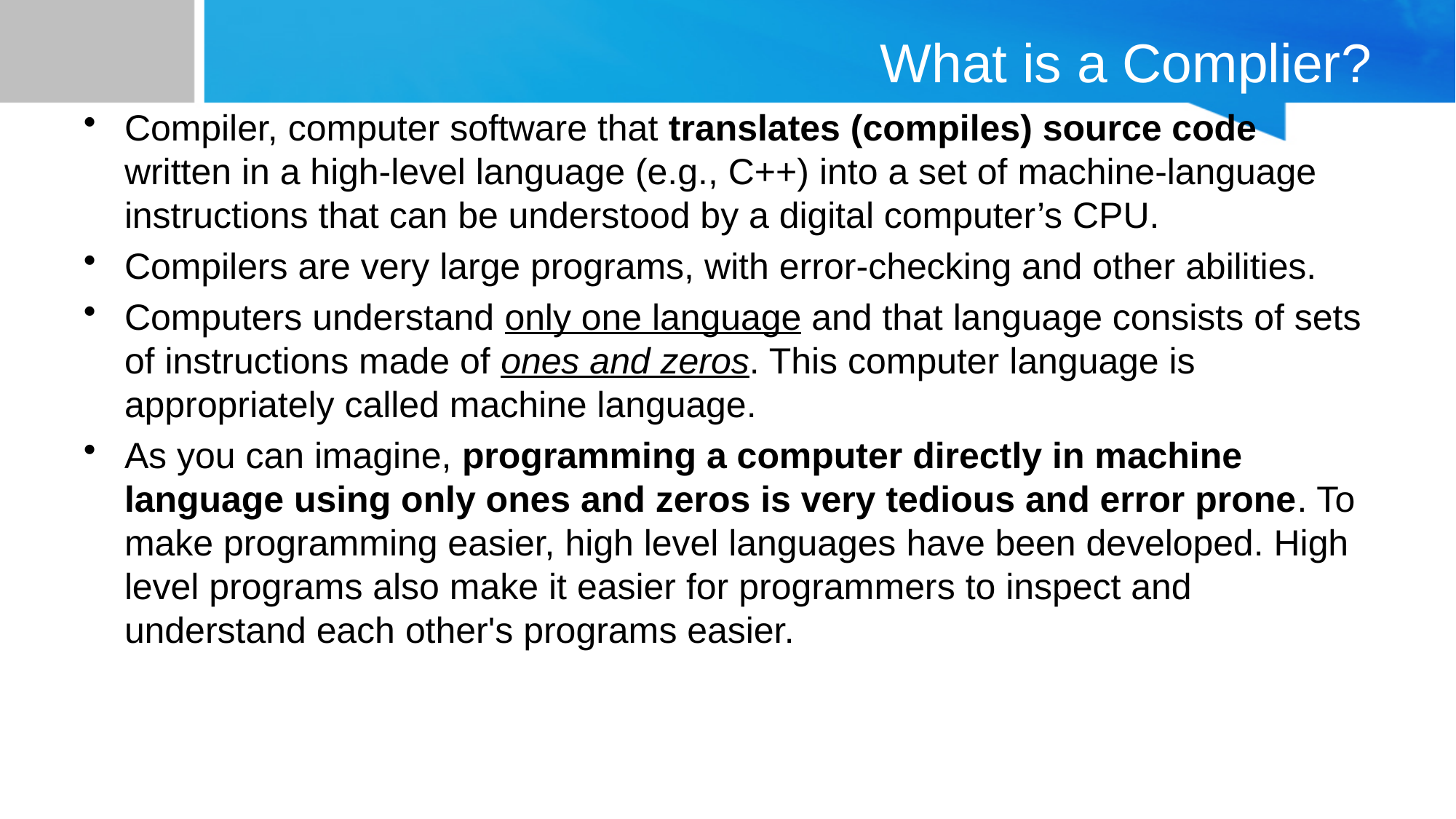

# What is a Complier?
Compiler, computer software that translates (compiles) source code written in a high-level language (e.g., C++) into a set of machine-language instructions that can be understood by a digital computer’s CPU.
Compilers are very large programs, with error-checking and other abilities.
Computers understand only one language and that language consists of sets of instructions made of ones and zeros. This computer language is appropriately called machine language.
As you can imagine, programming a computer directly in machine language using only ones and zeros is very tedious and error prone. To make programming easier, high level languages have been developed. High level programs also make it easier for programmers to inspect and understand each other's programs easier.